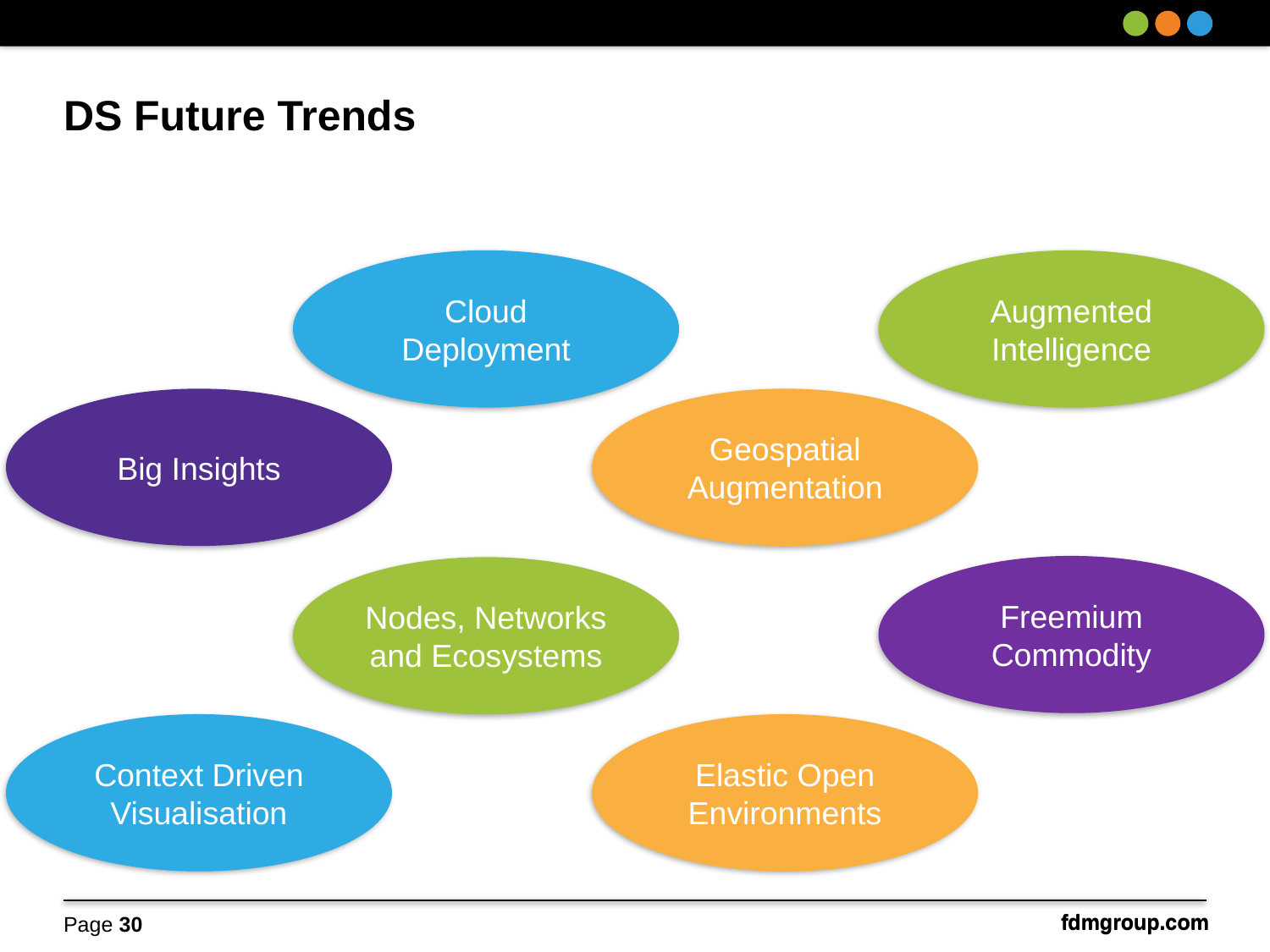

# DS Future Trends
Augmented Intelligence
Cloud Deployment
Big Insights
Geospatial Augmentation
Freemium Commodity
Nodes, Networks and Ecosystems
Context Driven Visualisation
Elastic Open Environments
Page 30